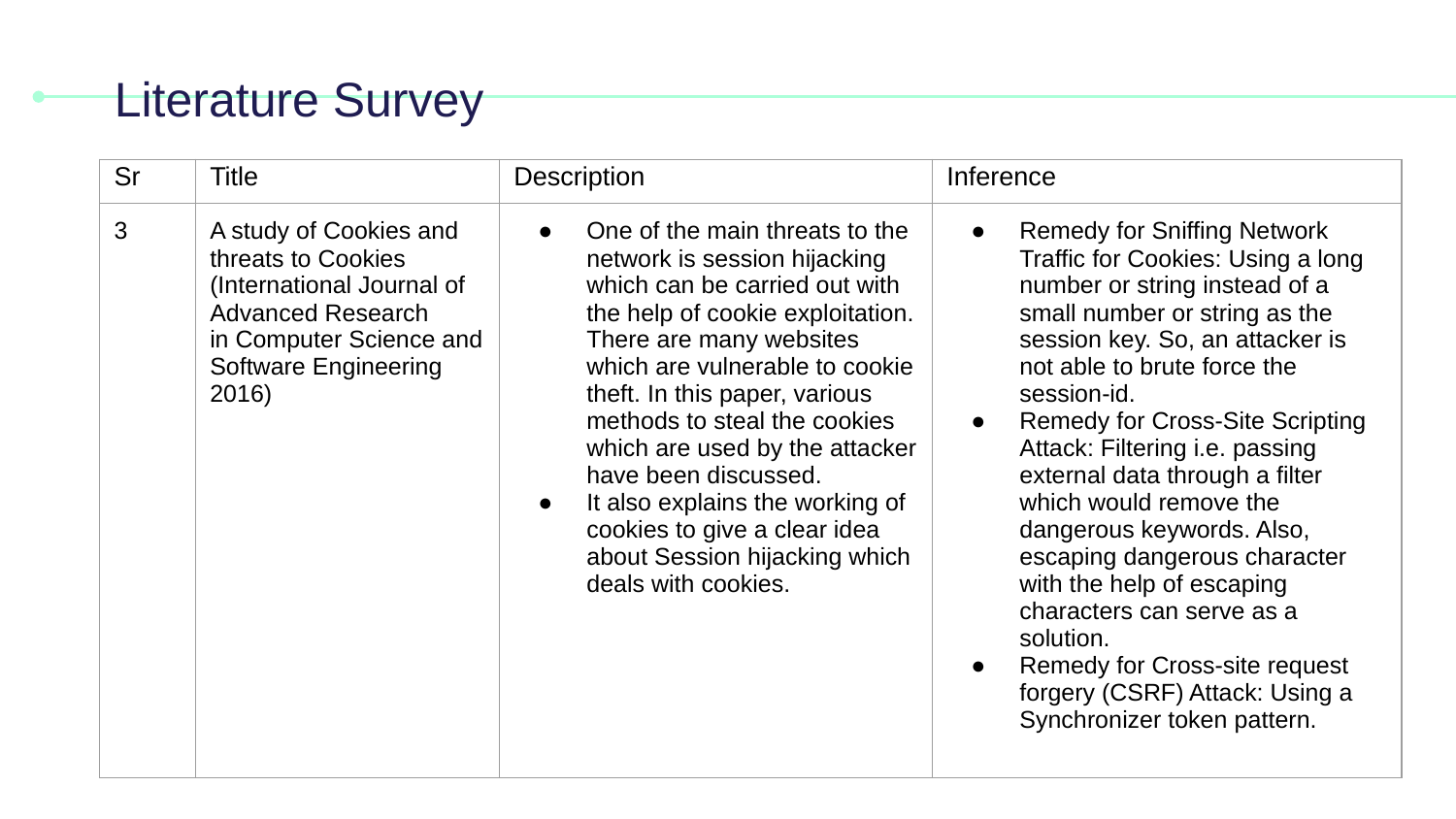

# Literature Survey
| Sr | Title | Description | Inference |
| --- | --- | --- | --- |
| 3 | A study of Cookies and threats to Cookies (International Journal of Advanced Research in Computer Science and Software Engineering 2016) | One of the main threats to the network is session hijacking which can be carried out with the help of cookie exploitation. There are many websites which are vulnerable to cookie theft. In this paper, various methods to steal the cookies which are used by the attacker have been discussed. It also explains the working of cookies to give a clear idea about Session hijacking which deals with cookies. | Remedy for Sniffing Network Traffic for Cookies: Using a long number or string instead of a small number or string as the session key. So, an attacker is not able to brute force the session-id. Remedy for Cross-Site Scripting Attack: Filtering i.e. passing external data through a filter which would remove the dangerous keywords. Also, escaping dangerous character with the help of escaping characters can serve as a solution. Remedy for Cross-site request forgery (CSRF) Attack: Using a Synchronizer token pattern. |